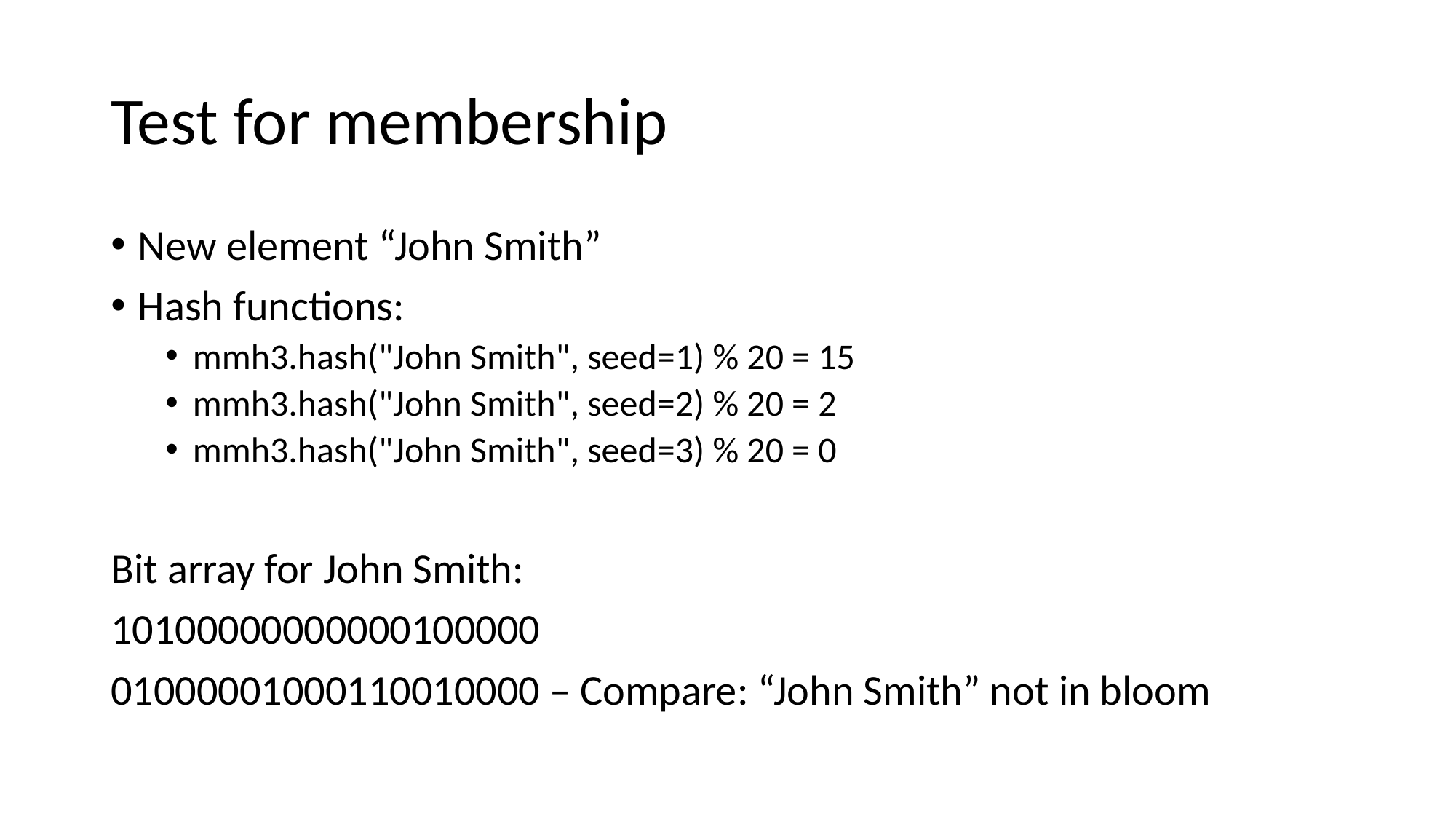

# Test for membership
New element “John Smith”
Hash functions:
mmh3.hash("John Smith", seed=1) % 20 = 15
mmh3.hash("John Smith", seed=2) % 20 = 2
mmh3.hash("John Smith", seed=3) % 20 = 0

Bit array for John Smith:
10100000000000100000
01000001000110010000 – Compare: “John Smith” not in bloom